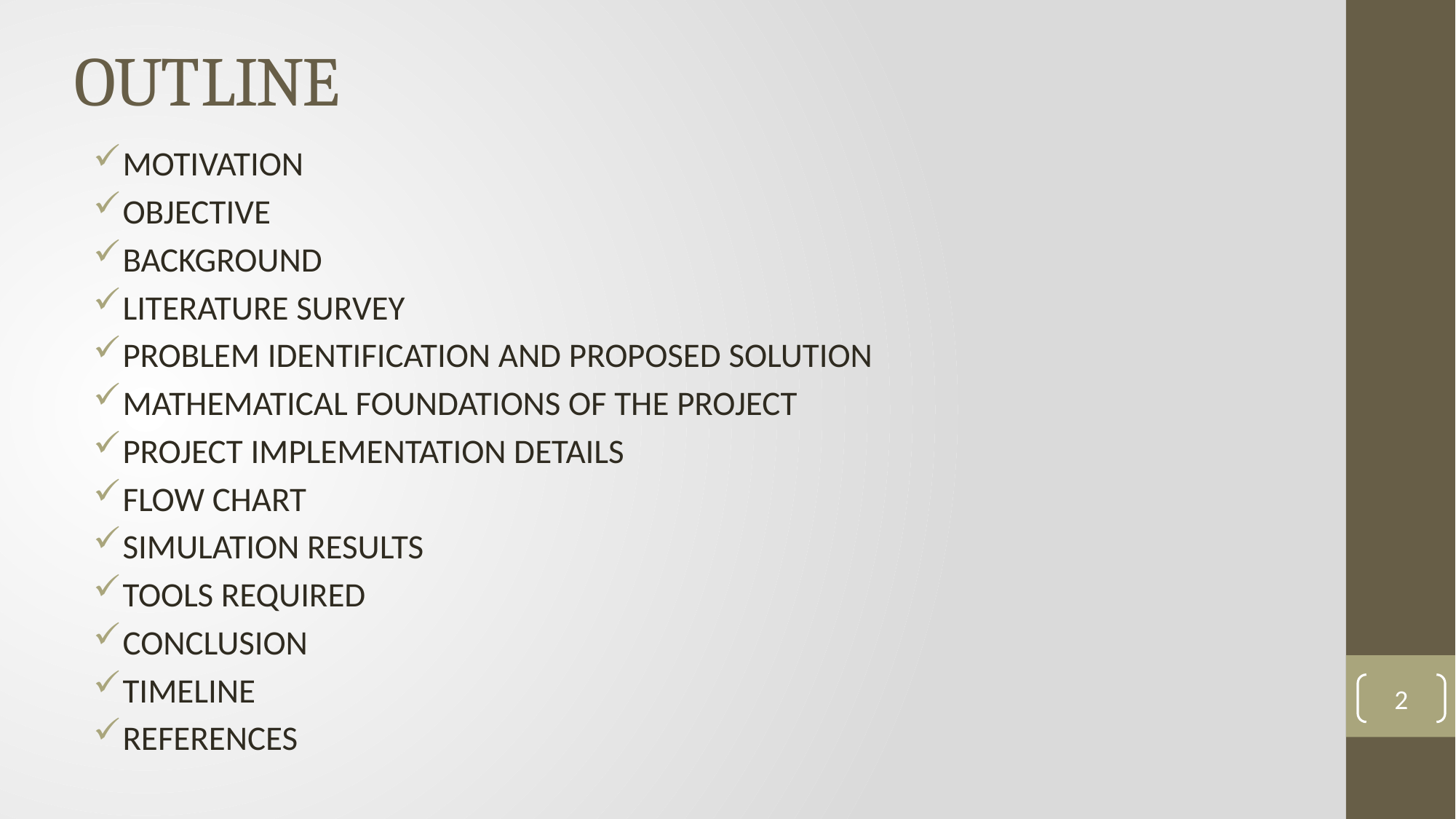

# OUTLINE
MOTIVATION
OBJECTIVE
BACKGROUND
LITERATURE SURVEY
PROBLEM IDENTIFICATION AND PROPOSED SOLUTION
MATHEMATICAL FOUNDATIONS OF THE PROJECT
PROJECT IMPLEMENTATION DETAILS
FLOW CHART
SIMULATION RESULTS
TOOLS REQUIRED
CONCLUSION
TIMELINE
REFERENCES
2